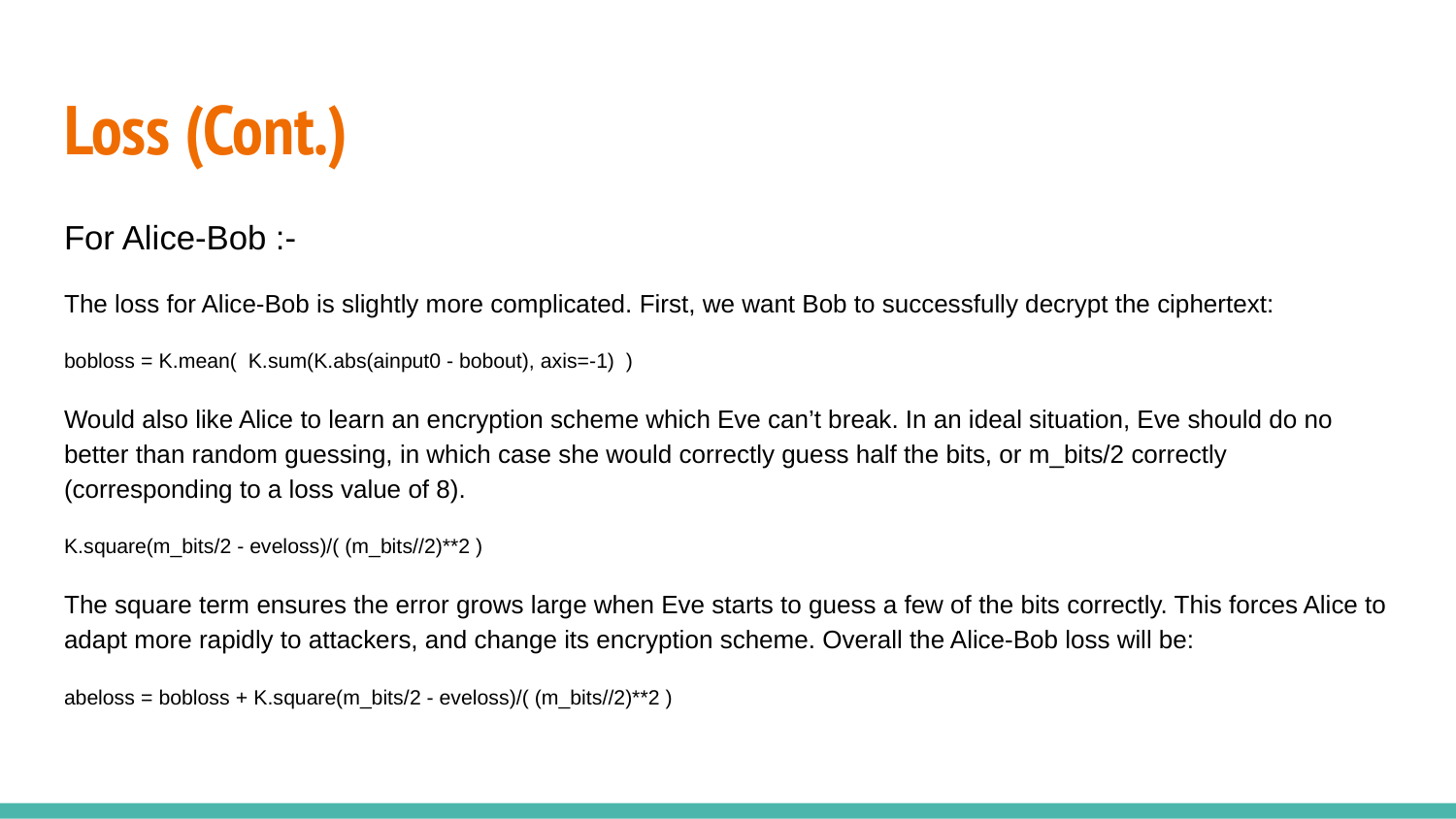

# Loss (Cont.)

For Alice-Bob :-
The loss for Alice-Bob is slightly more complicated. First, we want Bob to successfully decrypt the ciphertext:
bobloss = K.mean(  K.sum(K.abs(ainput0 - bobout), axis=-1)  )
Would also like Alice to learn an encryption scheme which Eve can’t break. In an ideal situation, Eve should do no better than random guessing, in which case she would correctly guess half the bits, or m_bits/2 correctly (corresponding to a loss value of 8).
K.square(m_bits/2 - eveloss)/( (m_bits//2)**2 )
The square term ensures the error grows large when Eve starts to guess a few of the bits correctly. This forces Alice to adapt more rapidly to attackers, and change its encryption scheme. Overall the Alice-Bob loss will be:
abeloss = bobloss + K.square(m_bits/2 - eveloss)/( (m_bits//2)**2 )